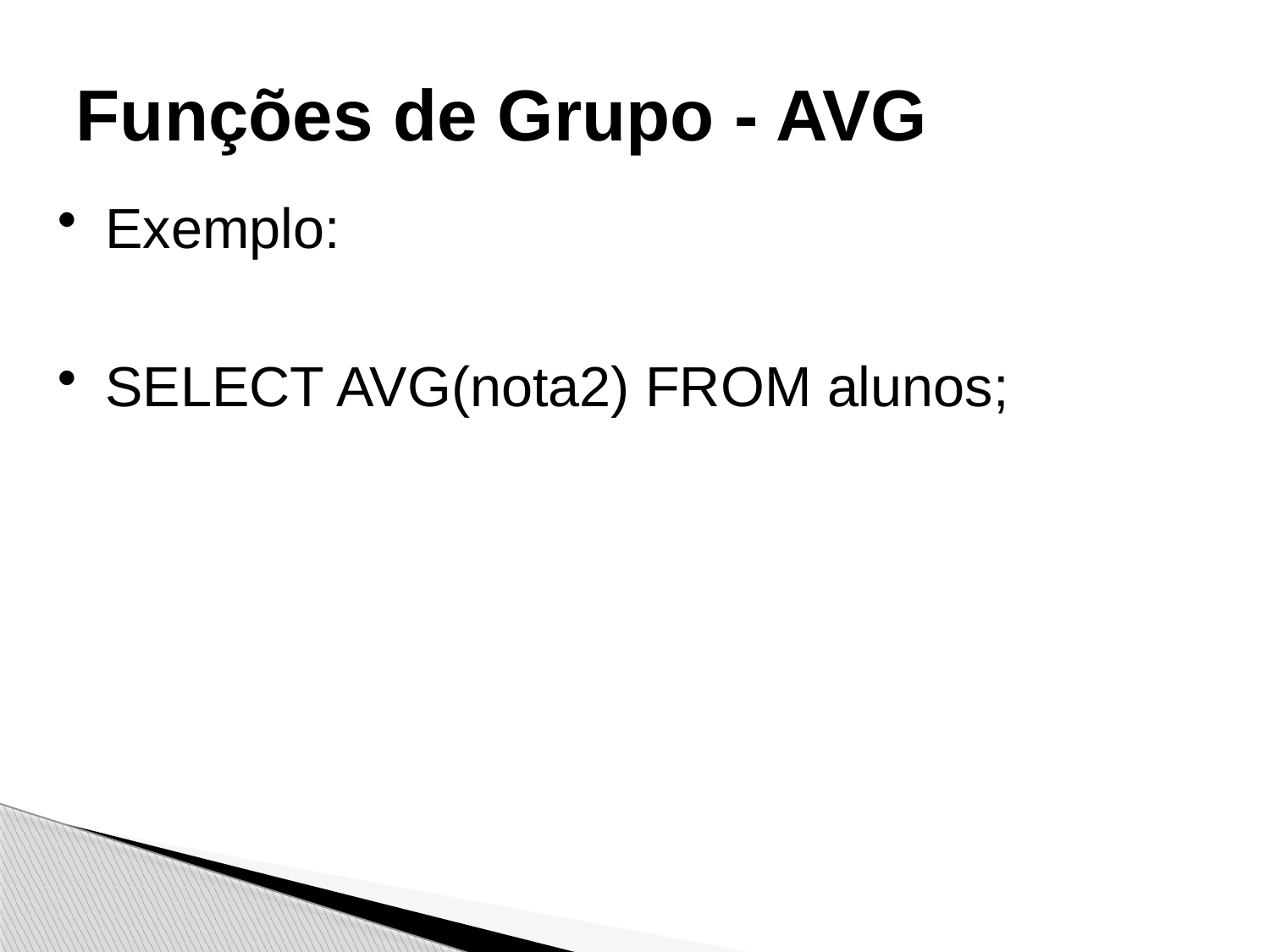

# Funções de Grupo - AVG
Exemplo:

SELECT AVG(nota2) FROM alunos;